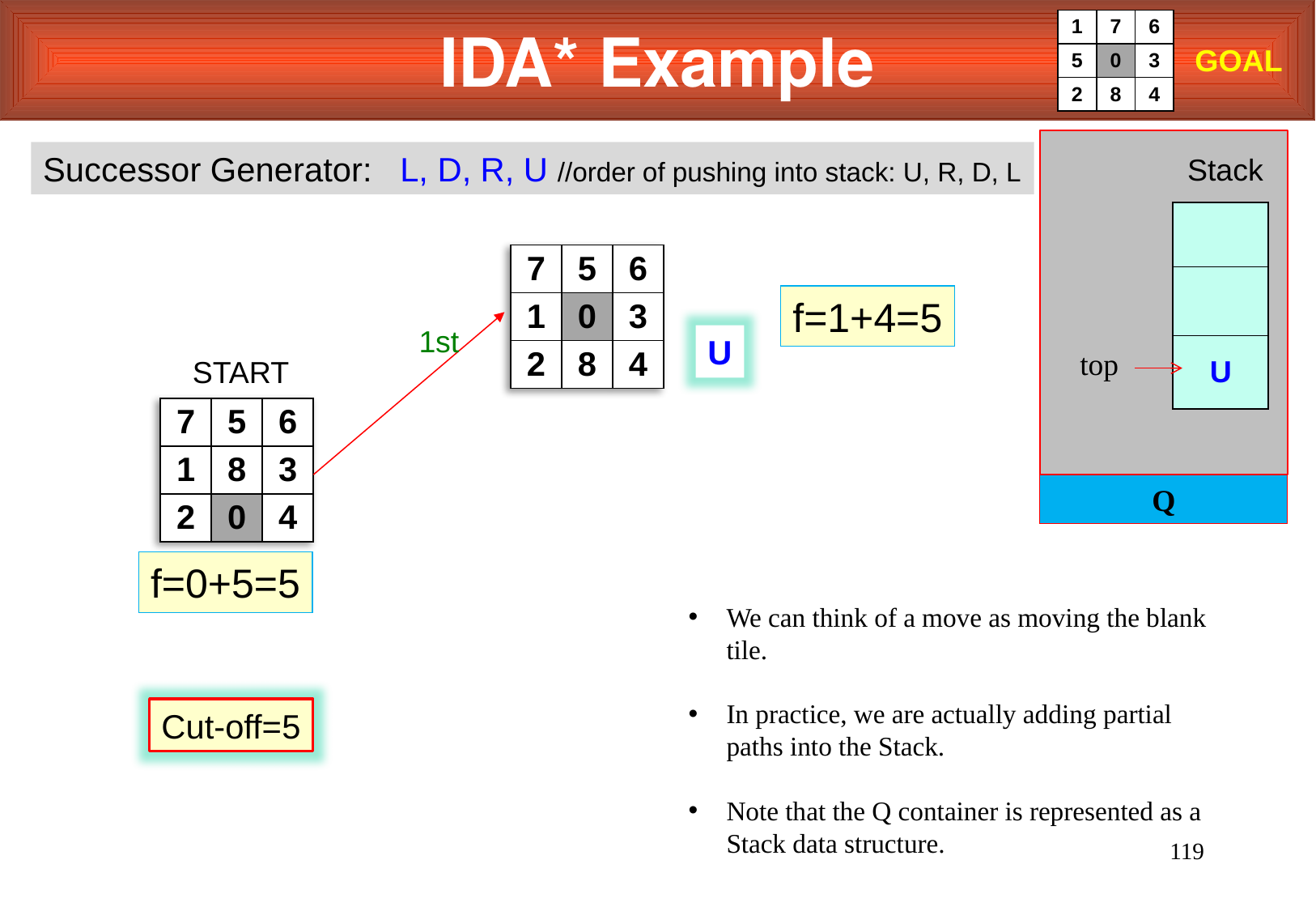

IDA* Example
| 1 | 7 | 6 |
| --- | --- | --- |
| 5 | 0 | 3 |
| 2 | 8 | 4 |
GOAL

Successor Generator:   L, D, R, U //order of pushing into stack: U, R, D, L
Stack
|  |
| --- |
|  |
| U |
| 7 | 5 | 6 |
| --- | --- | --- |
| 1 | 0 | 3 |
| 2 | 8 | 4 |
f=1+4=5
1st
U
top
START
| 7 | 5 | 6 |
| --- | --- | --- |
| 1 | 8 | 3 |
| 2 | 0 | 4 |
Q
f=0+5=5
We can think of a move as moving the blank tile.

In practice, we are actually adding partial paths into the Stack.

Note that the Q container is represented as a Stack data structure.
Cut-off=5
119